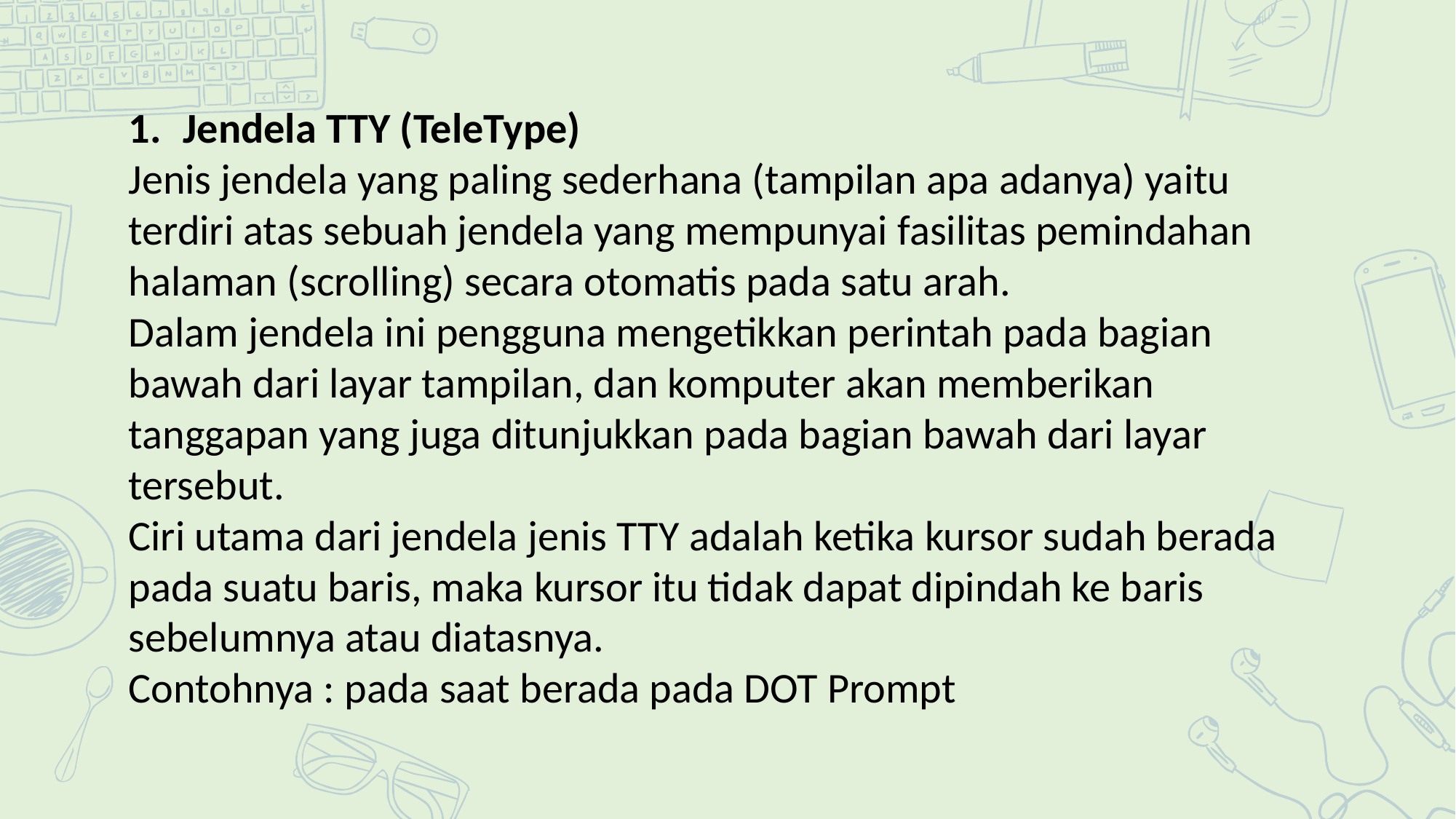

Jendela TTY (TeleType)
Jenis jendela yang paling sederhana (tampilan apa adanya) yaitu terdiri atas sebuah jendela yang mempunyai fasilitas pemindahan halaman (scrolling) secara otomatis pada satu arah.
Dalam jendela ini pengguna mengetikkan perintah pada bagian bawah dari layar tampilan, dan komputer akan memberikan tanggapan yang juga ditunjukkan pada bagian bawah dari layar tersebut.
Ciri utama dari jendela jenis TTY adalah ketika kursor sudah berada pada suatu baris, maka kursor itu tidak dapat dipindah ke baris sebelumnya atau diatasnya.
Contohnya : pada saat berada pada DOT Prompt